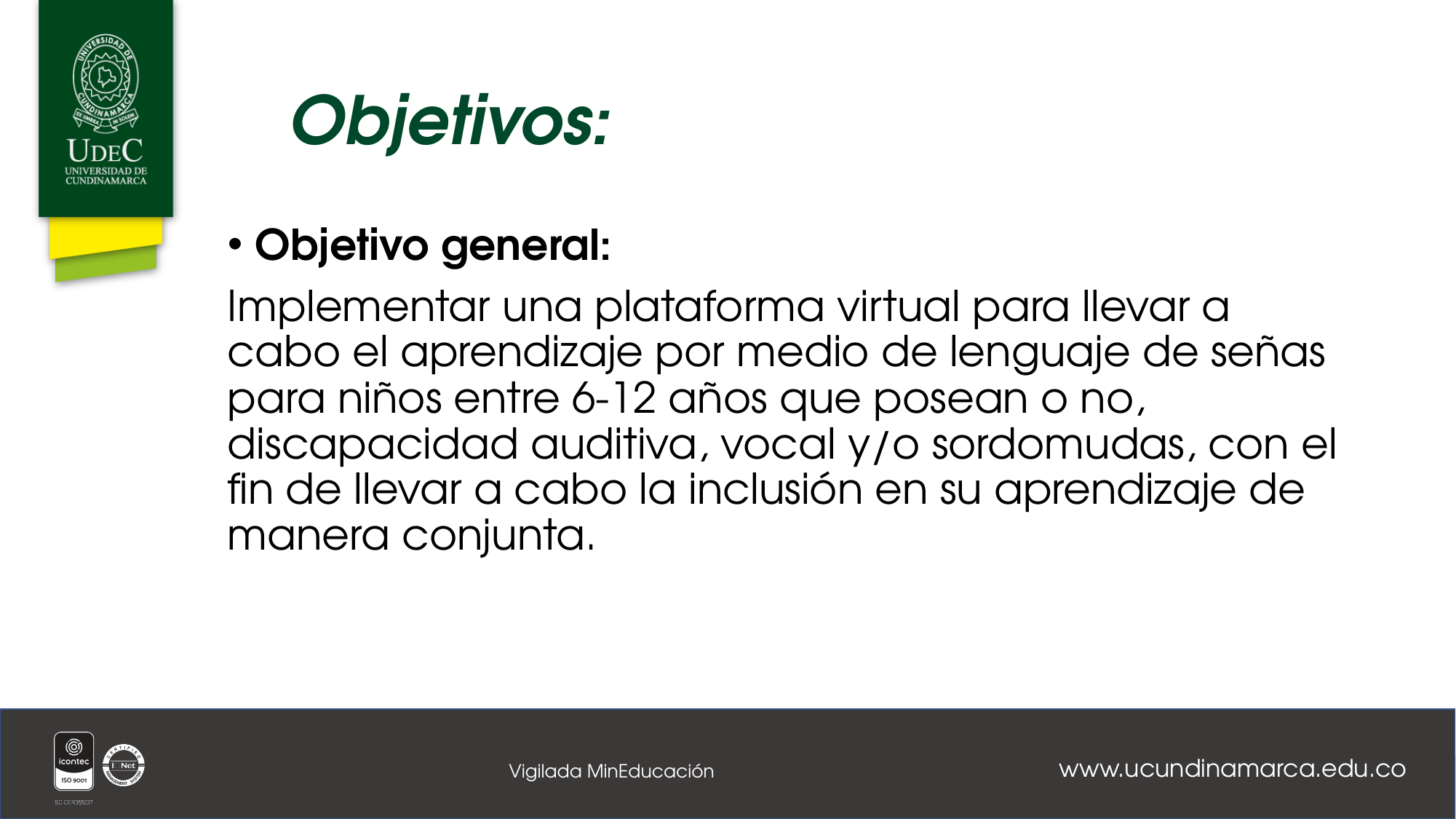

# Objetivos:
Objetivo general:
Implementar una plataforma virtual para llevar a cabo el aprendizaje por medio de lenguaje de señas para niños entre 6-12 años que posean o no, discapacidad auditiva, vocal y/o sordomudas, con el fin de llevar a cabo la inclusión en su aprendizaje de manera conjunta.